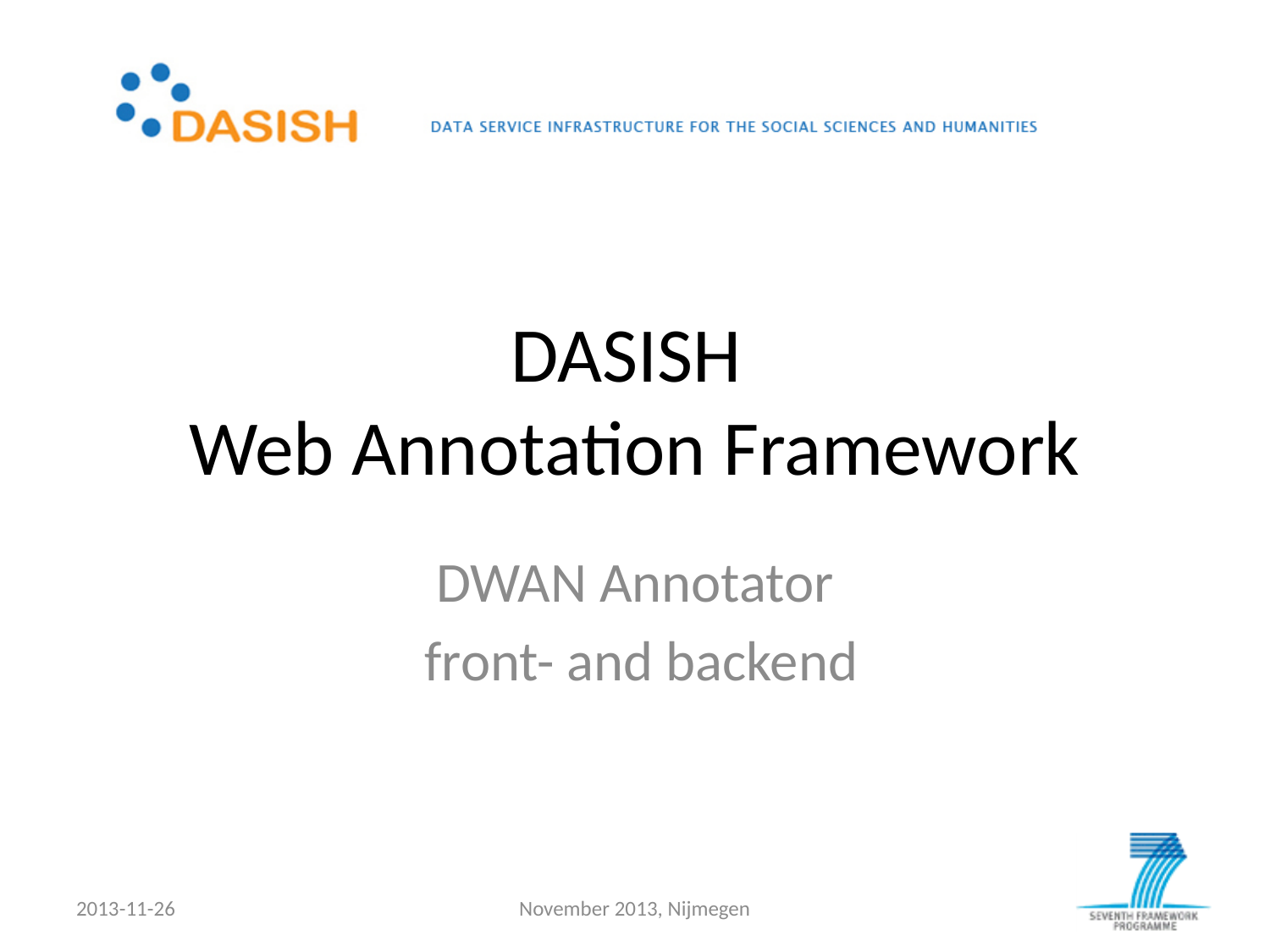

# DASISH Web Annotation Framework
DWAN Annotator
 front- and backend
2013-11-26
November 2013, Nijmegen